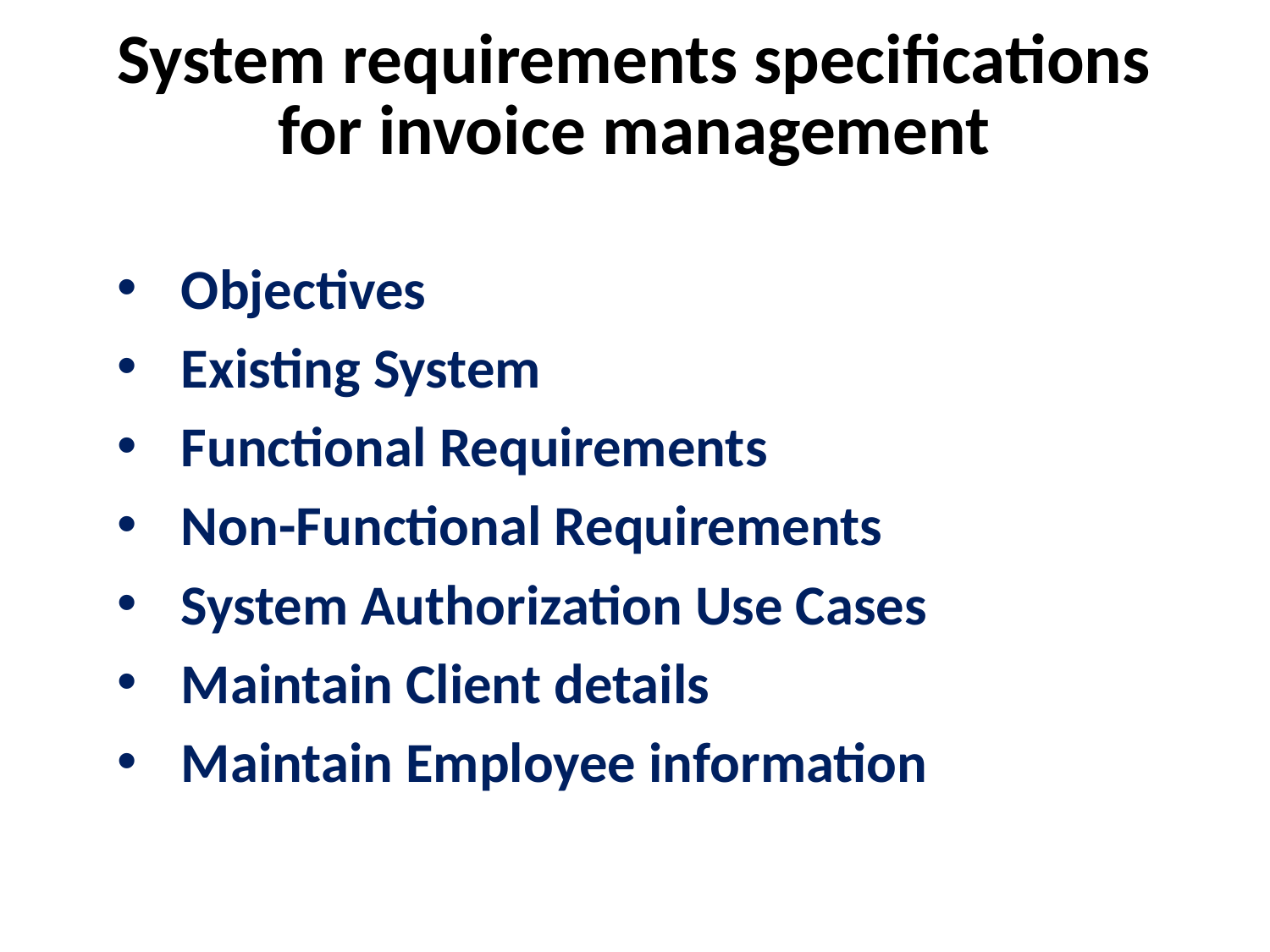

# System requirements specifications for invoice management
Objectives
Existing System
Functional Requirements
Non-Functional Requirements
System Authorization Use Cases
Maintain Client details
Maintain Employee information